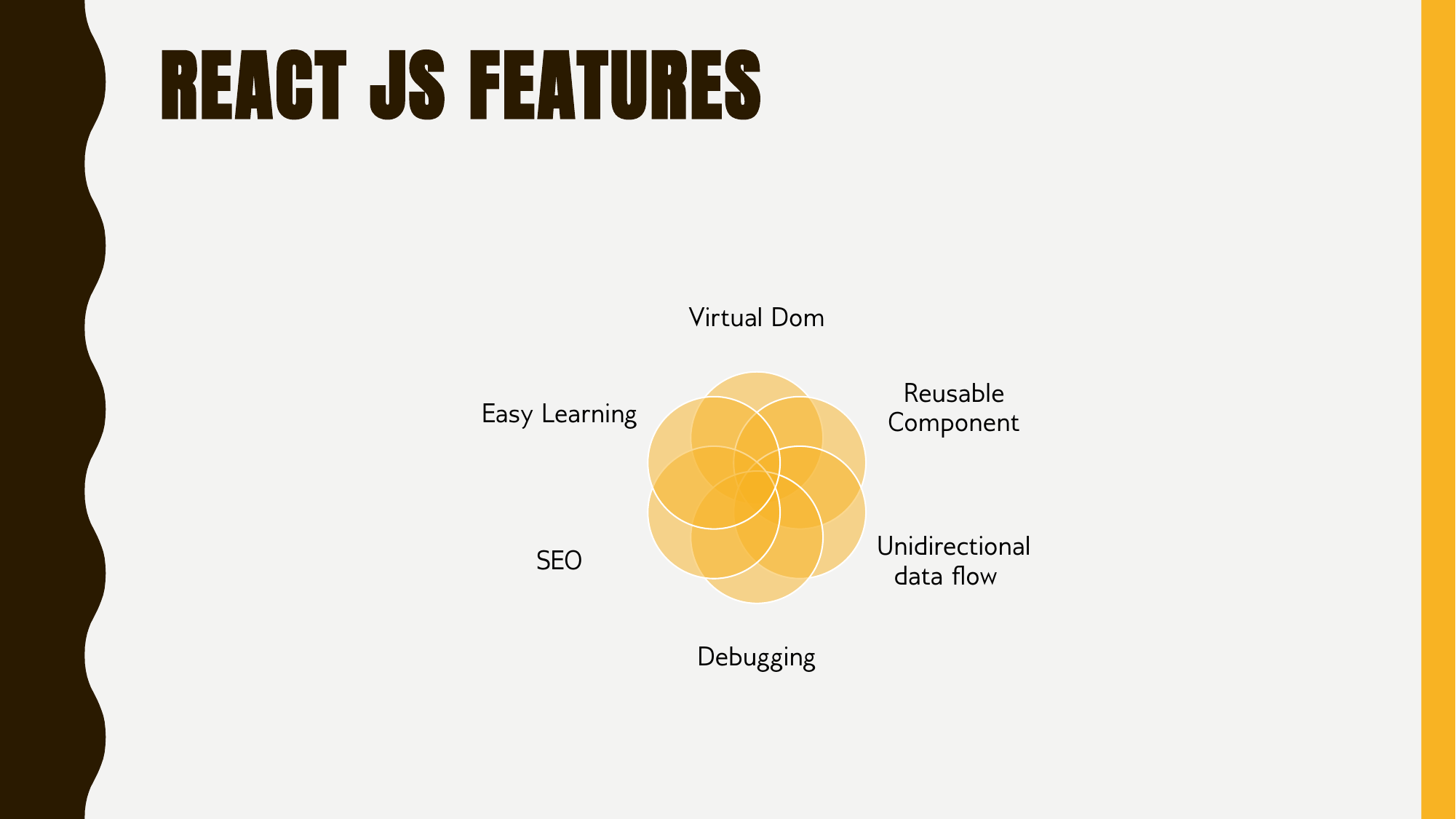

# React JS Features
Virtual Dom
Reusable Component
Unidirectional data flow
Debugging
SEO
Easy Learning